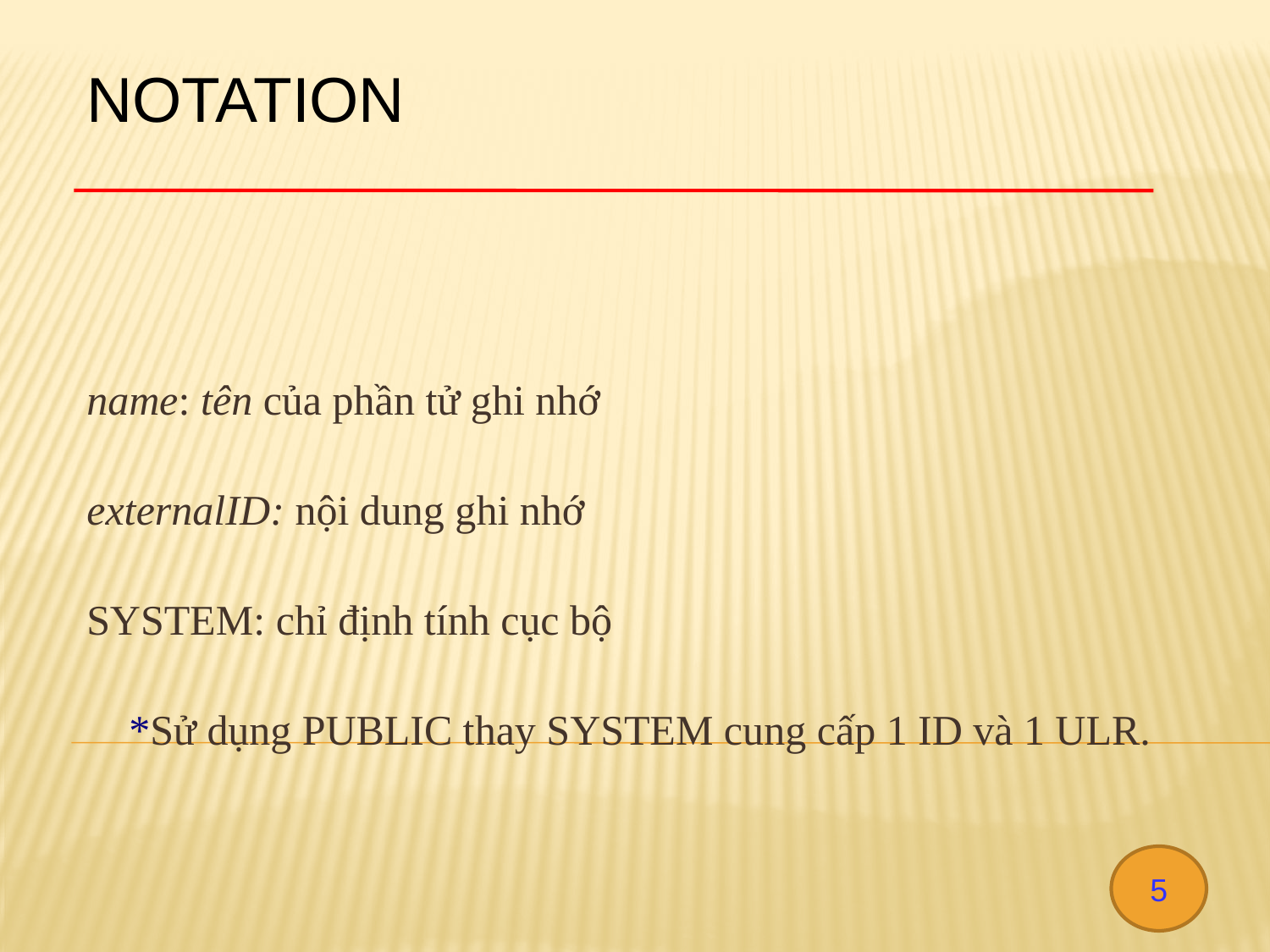

# NOTATION
name: tên của phần tử ghi nhớ
externalID: nội dung ghi nhớ
SYSTEM: chỉ định tính cục bộ
    *Sử dụng PUBLIC thay SYSTEM cung cấp 1 ID và 1 ULR.

5